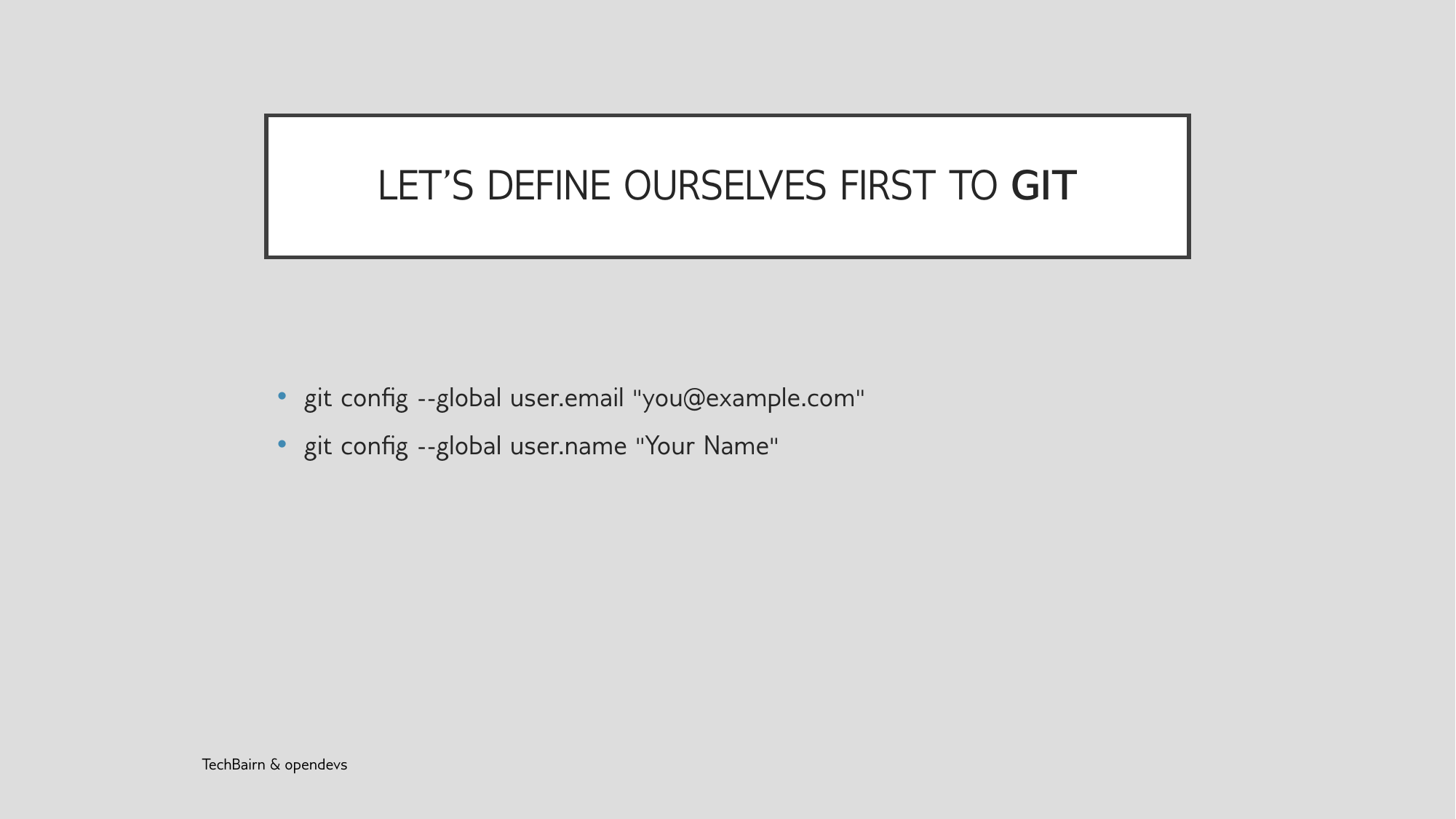

# LET’S DEFINE OURSELVES FIRST TO GIT
git config --global user.email "you@example.com"
git config --global user.name "Your Name"
TechBairn & opendevs